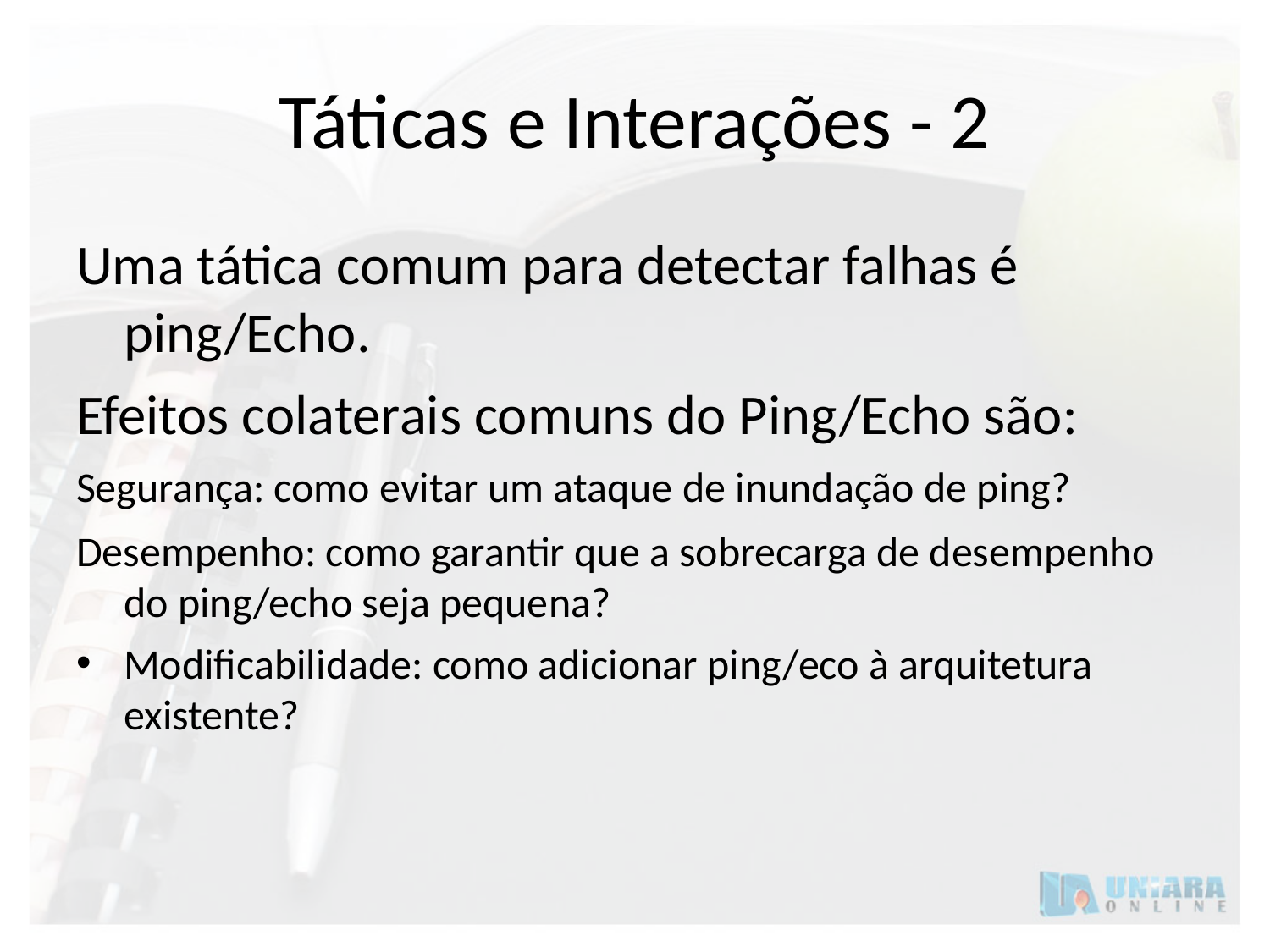

# Táticas e Interações - 2
Uma tática comum para detectar falhas é ping/Echo.
Efeitos colaterais comuns do Ping/Echo são:
Segurança: como evitar um ataque de inundação de ping?
Desempenho: como garantir que a sobrecarga de desempenho do ping/echo seja pequena?
Modificabilidade: como adicionar ping/eco à arquitetura existente?